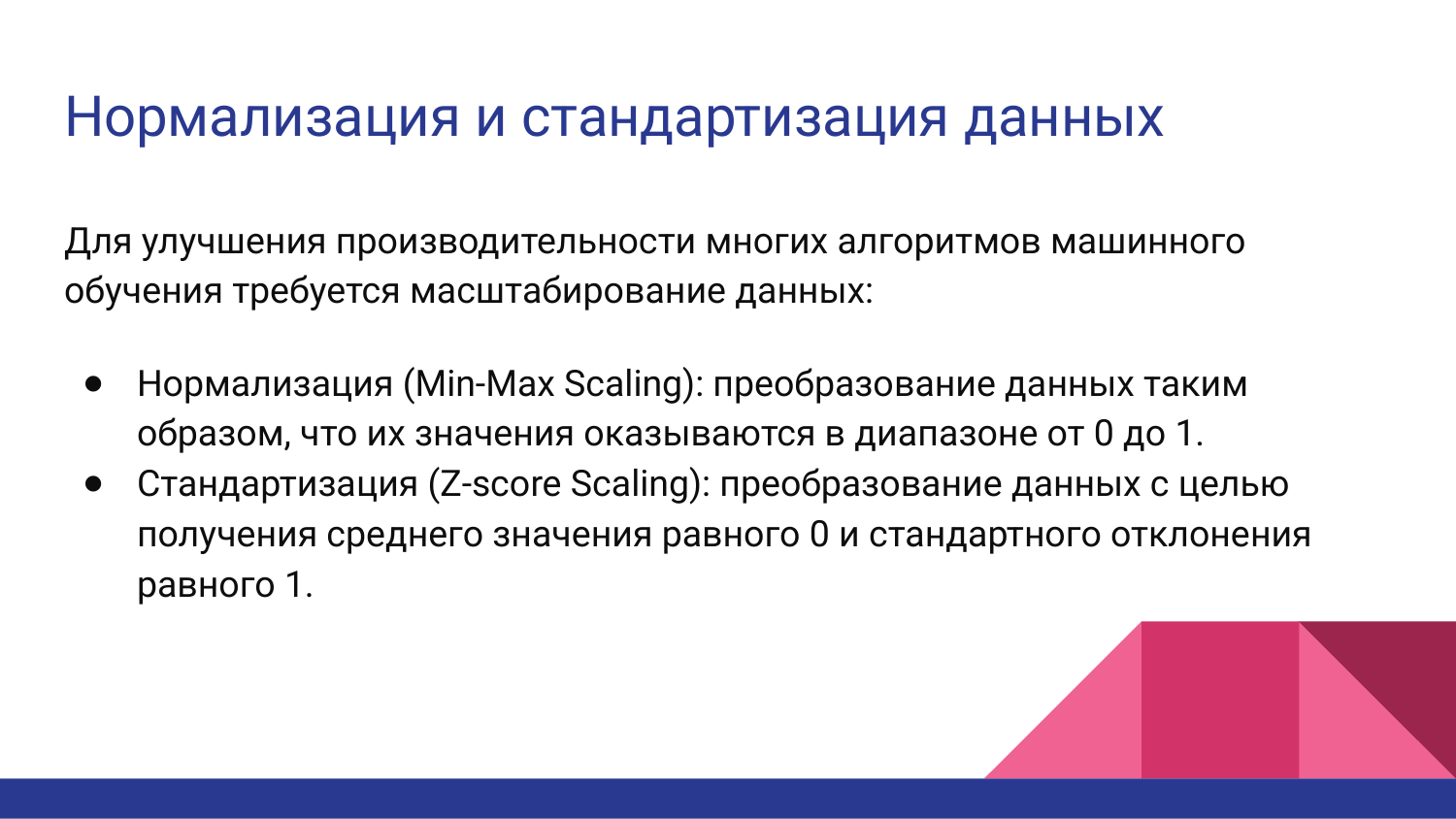

# Нормализация и стандартизация данных
Для улучшения производительности многих алгоритмов машинного обучения требуется масштабирование данных:
Нормализация (Min-Max Scaling): преобразование данных таким образом, что их значения оказываются в диапазоне от 0 до 1.
Стандартизация (Z-score Scaling): преобразование данных с целью получения среднего значения равного 0 и стандартного отклонения равного 1.